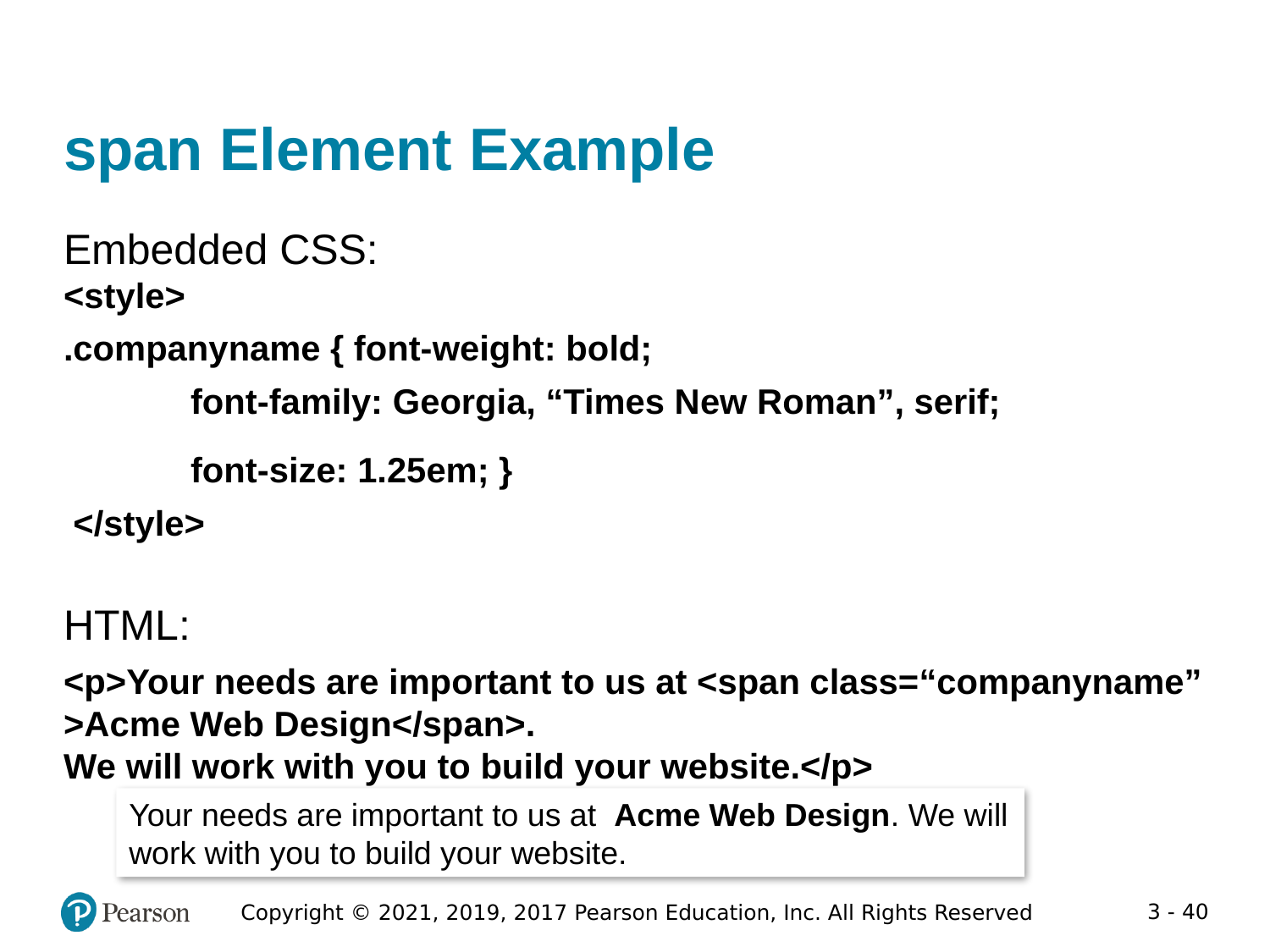

# span Element Example
Embedded CSS:
<style>
.companyname { font-weight: bold;
	font-family: Georgia, “Times New Roman”, serif;
	font-size: 1.25em; }
 </style>
HTML:
<p>Your needs are important to us at <span class=“companyname” >Acme Web Design</span>.
We will work with you to build your website.</p>
Your needs are important to us at  Acme Web Design. We will work with you to build your website.